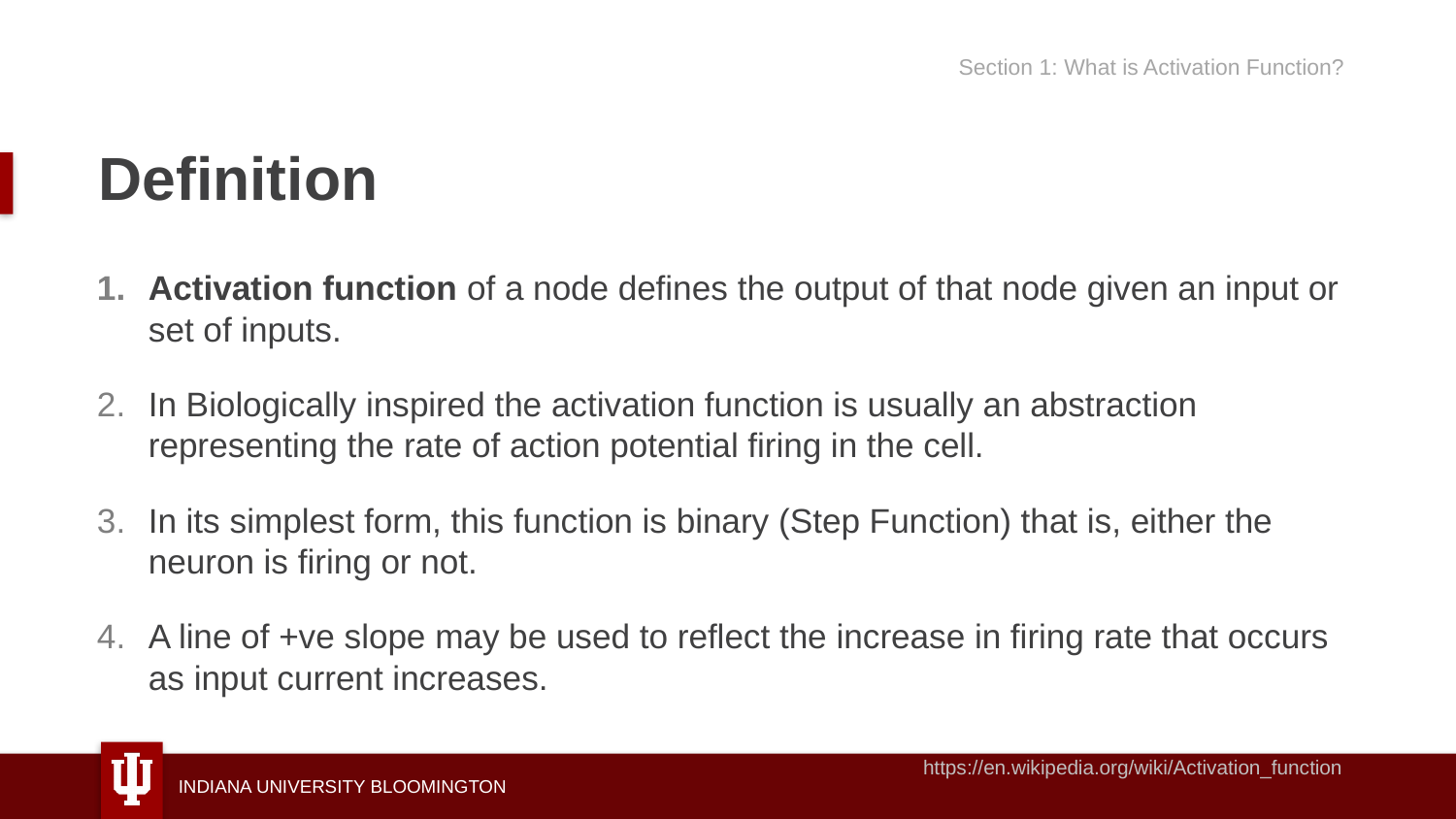

Section 1: What is Activation Function?
# Definition
Activation function of a node defines the output of that node given an input or set of inputs.
In Biologically inspired the activation function is usually an abstraction representing the rate of action potential firing in the cell.
In its simplest form, this function is binary (Step Function) that is, either the neuron is firing or not.
A line of +ve slope may be used to reflect the increase in firing rate that occurs as input current increases.
https://en.wikipedia.org/wiki/Activation_function